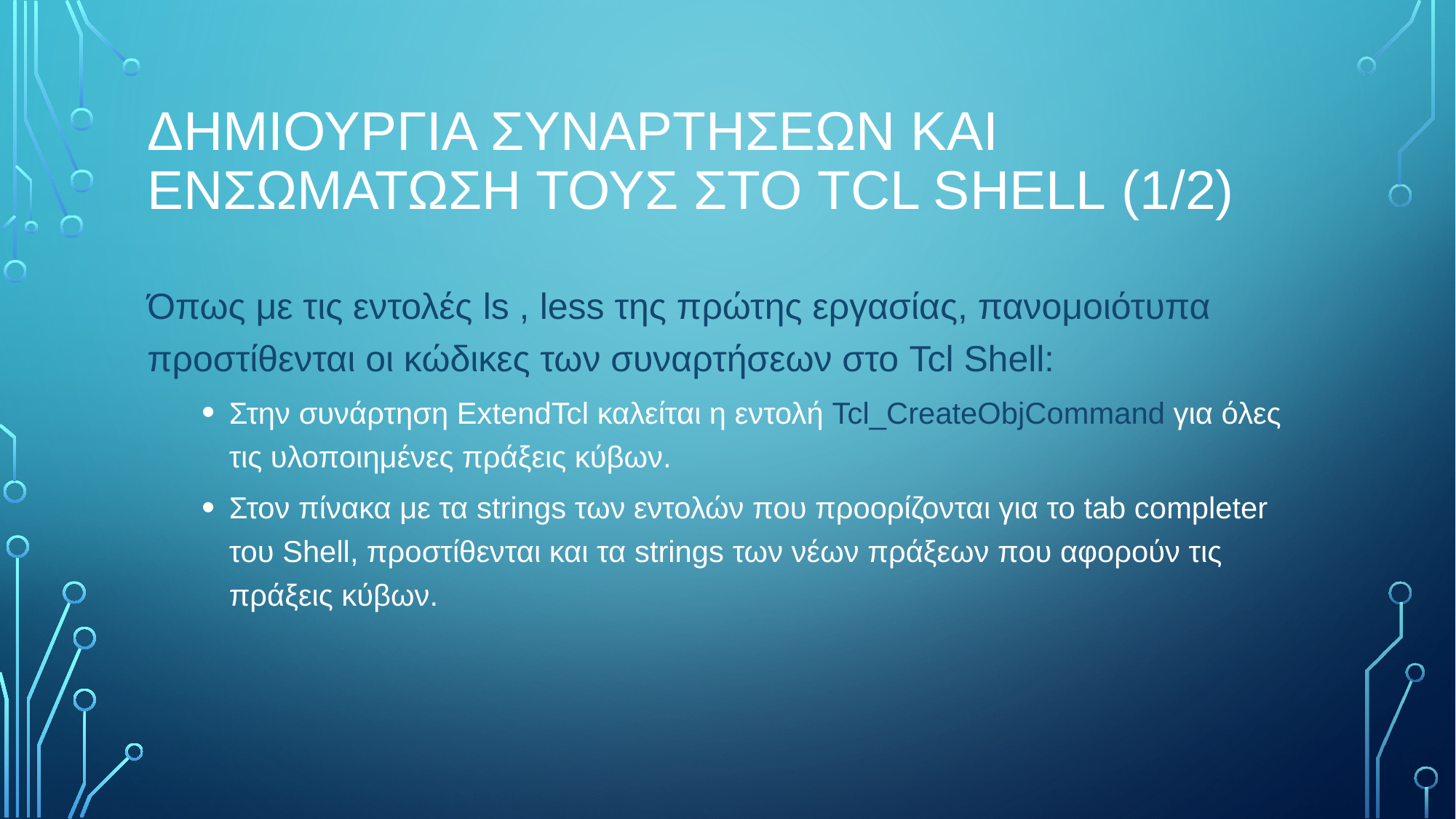

# ΔΗΜΙΟΥΡΓΙΑ ΣΥΝΑΡΤΗΣΕΩΝ ΚΑΙ ΕΝΣΩΜΑΤΩΣΗ τους στο tcl shell (1/2)
Όπως με τις εντολές ls , less της πρώτης εργασίας, πανομοιότυπα προστίθενται οι κώδικες των συναρτήσεων στο Tcl Shell:
Στην συνάρτηση ExtendTcl καλείται η εντολή Tcl_CreateObjCommand για όλες τις υλοποιημένες πράξεις κύβων.
Στον πίνακα με τα strings των εντολών που προορίζονται για το tab completer του Shell, προστίθενται και τα strings των νέων πράξεων που αφορούν τις πράξεις κύβων.